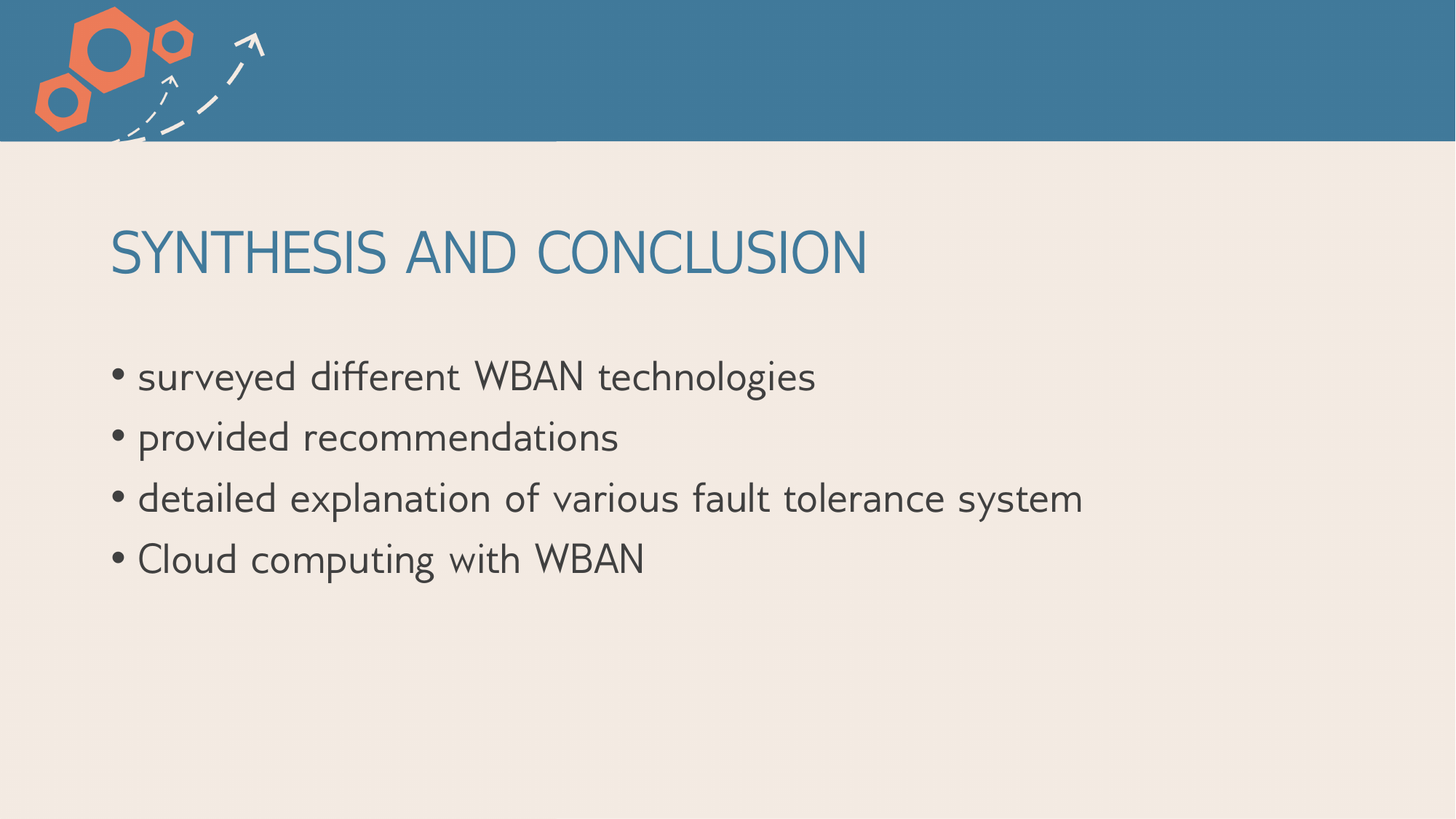

# SYNTHESIS AND CONCLUSION
surveyed different WBAN technologies
provided recommendations
detailed explanation of various fault tolerance system
Cloud computing with WBAN